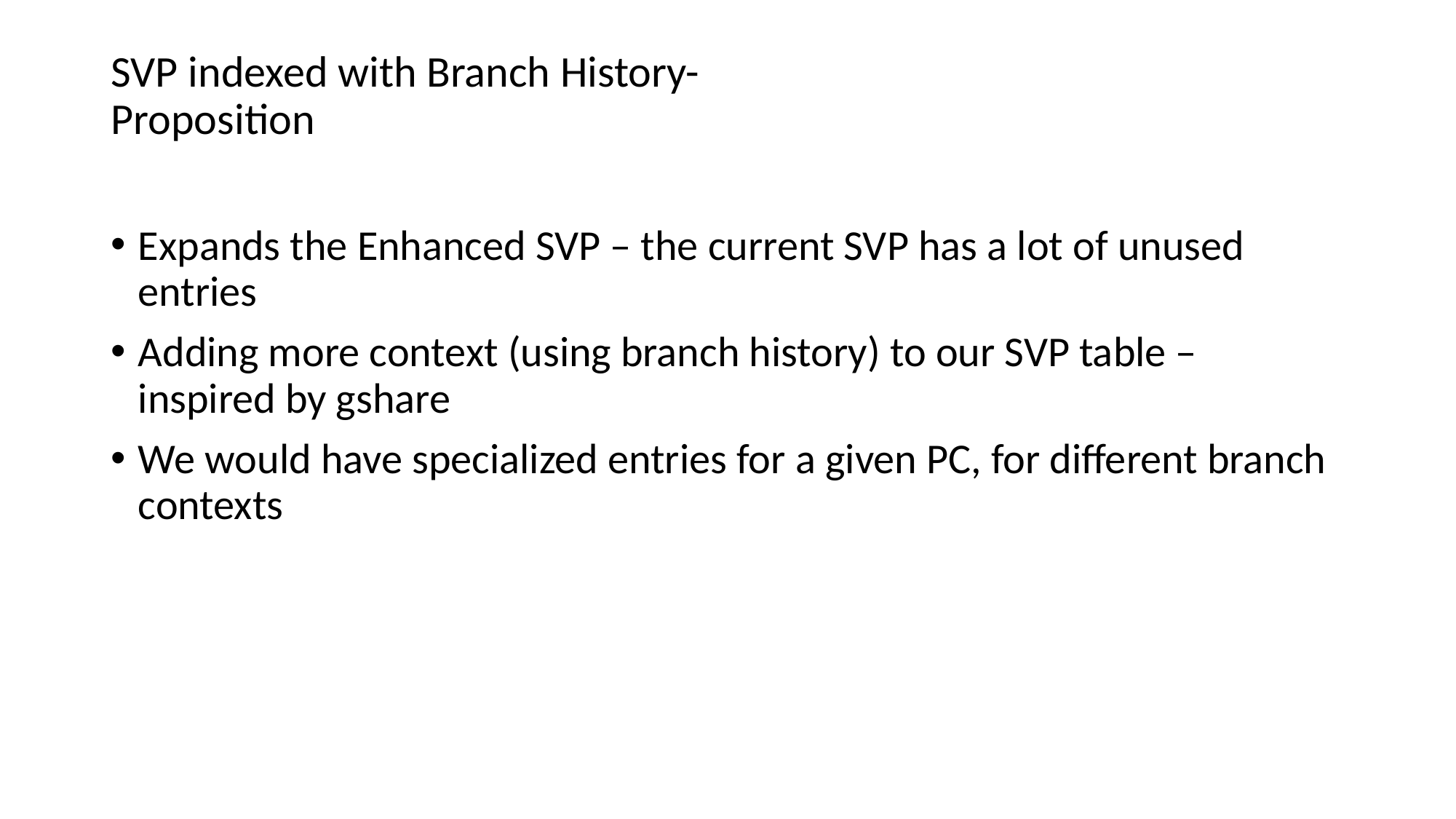

# SVP indexed with Branch History- Proposition
Expands the Enhanced SVP – the current SVP has a lot of unused entries
Adding more context (using branch history) to our SVP table – inspired by gshare
We would have specialized entries for a given PC, for different branch contexts